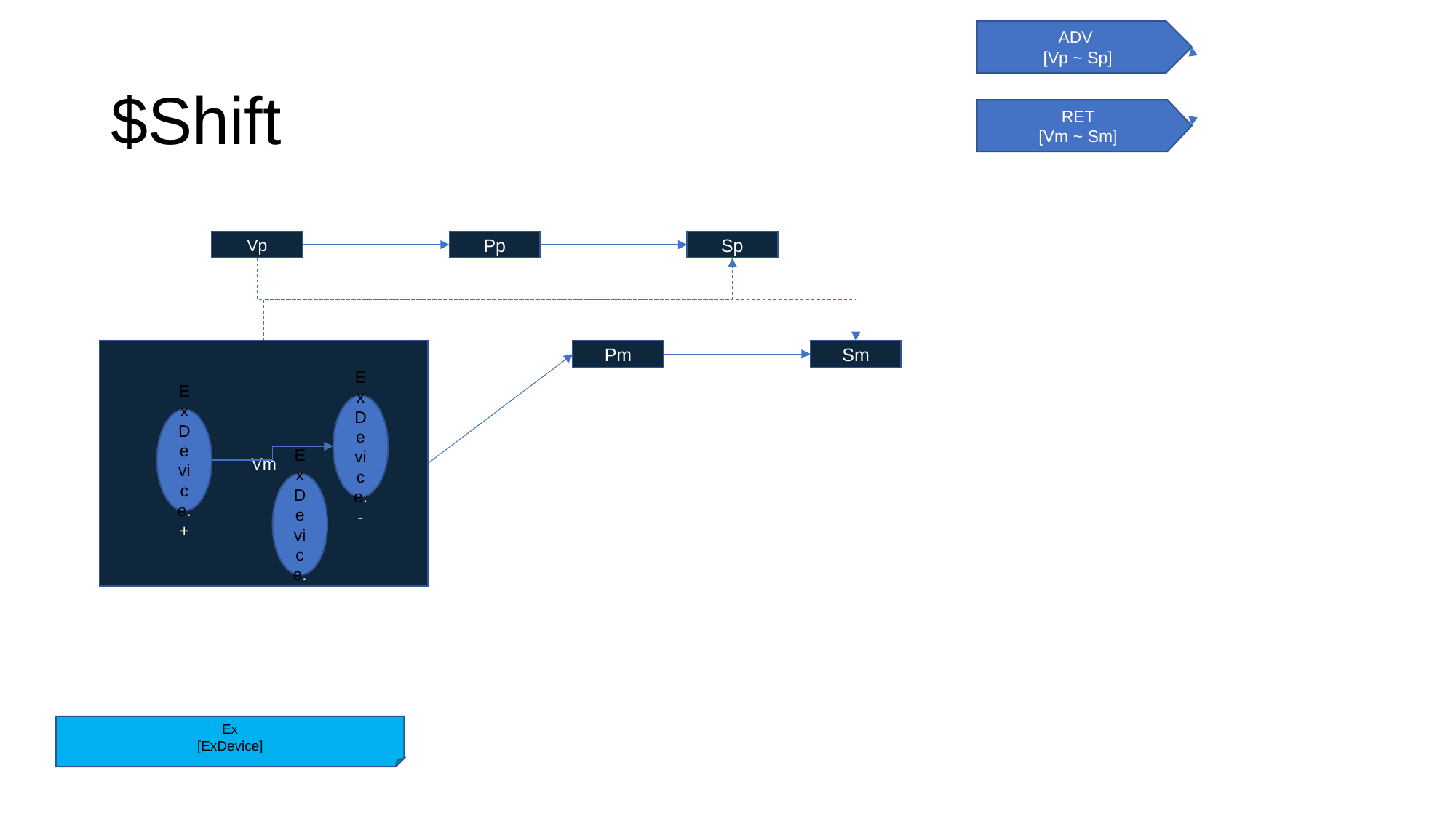

ADV
[Vp ~ Sp]
# $Shift
RET
[Vm ~ Sm]
Vp
Pp
Sp
Vm
ExDevice.-
ExDevice.+
ExDevice.-
Sm
Pm
Ex
[ExDevice]